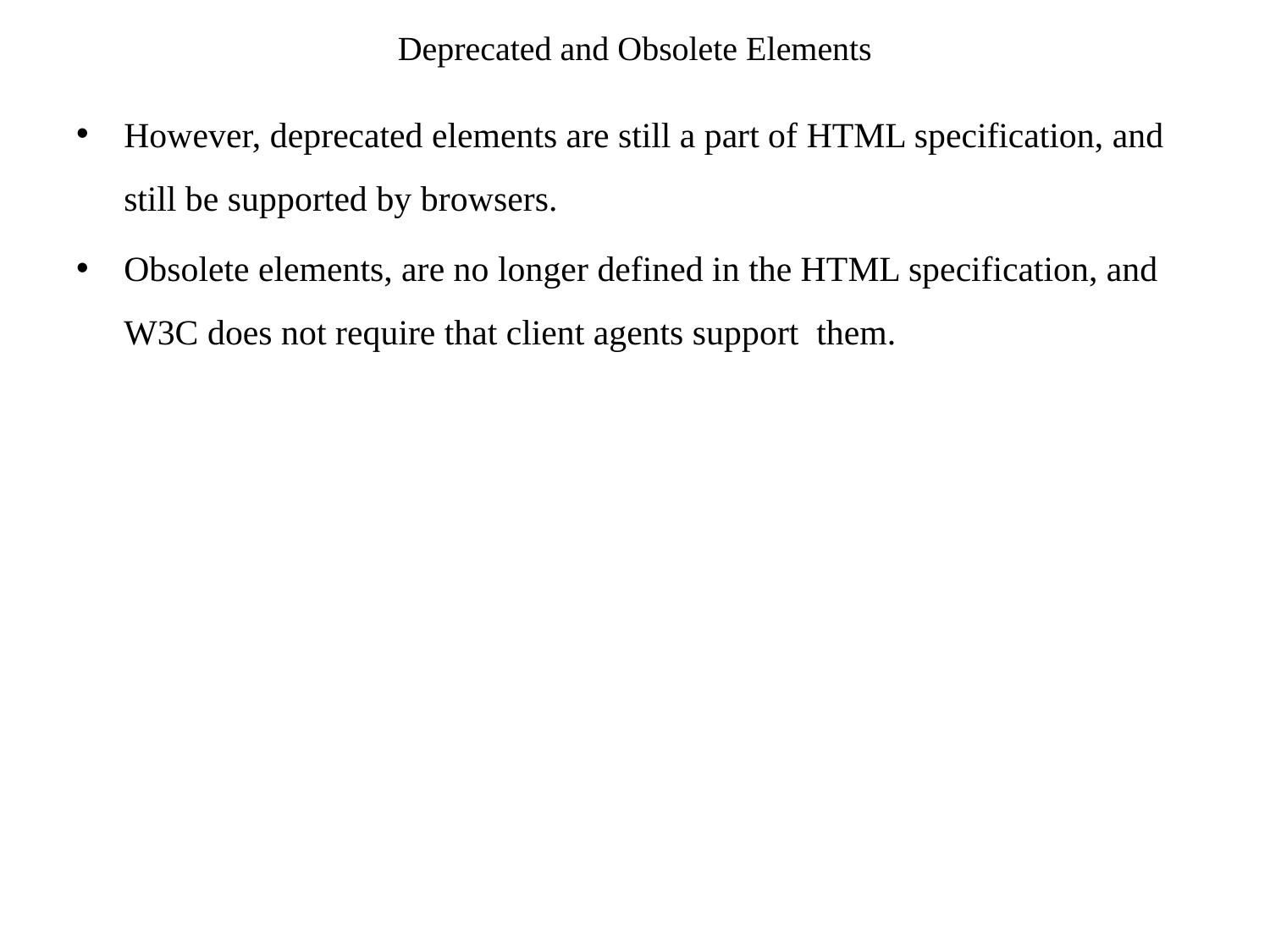

# Deprecated and Obsolete Elements
However, deprecated elements are still a part of HTML specification, and still be supported by browsers.
Obsolete elements, are no longer defined in the HTML specification, and W3C does not require that client agents support  them.